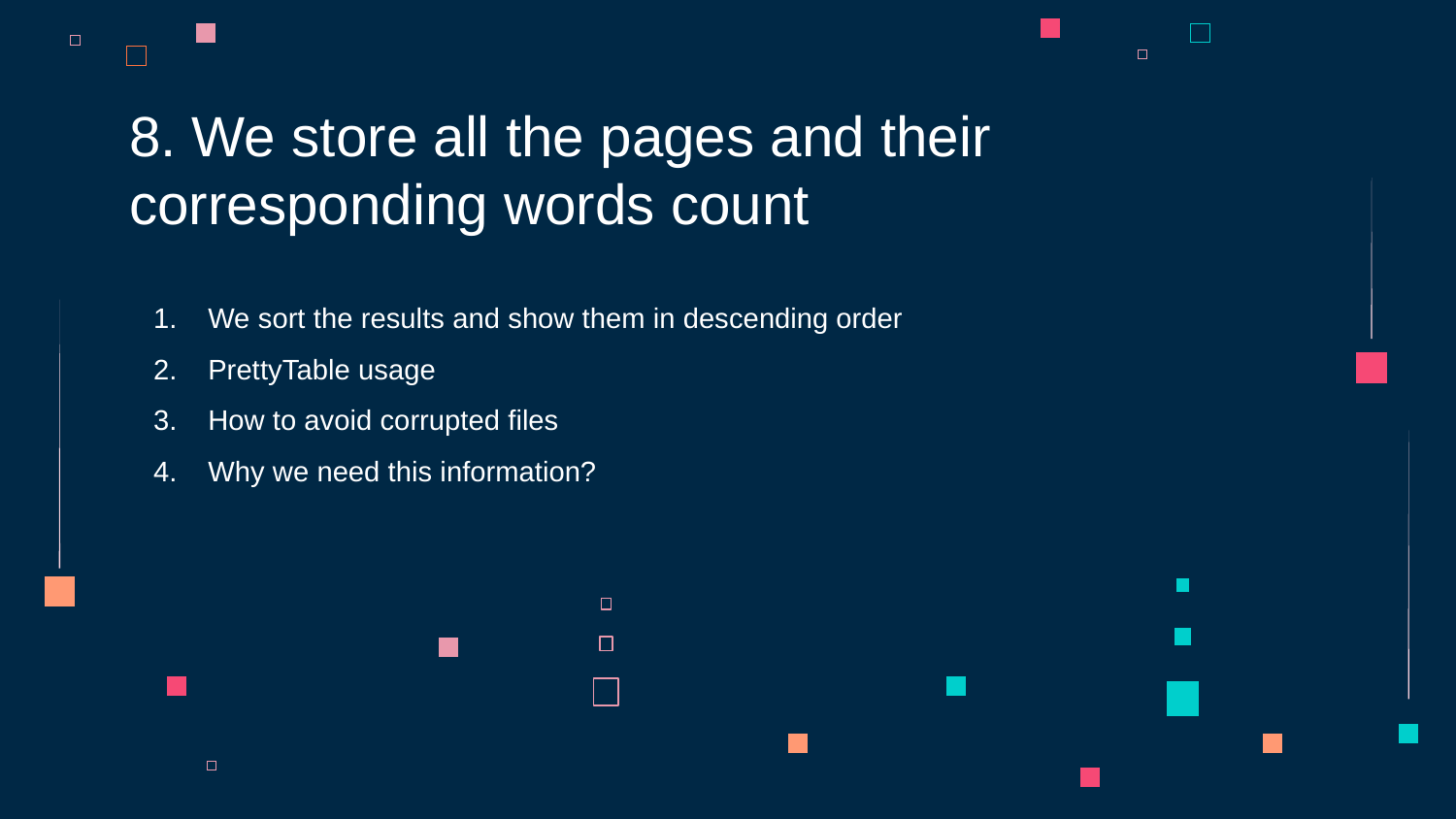

# 8. We store all the pages and their corresponding words count
We sort the results and show them in descending order
PrettyTable usage
How to avoid corrupted files
Why we need this information?